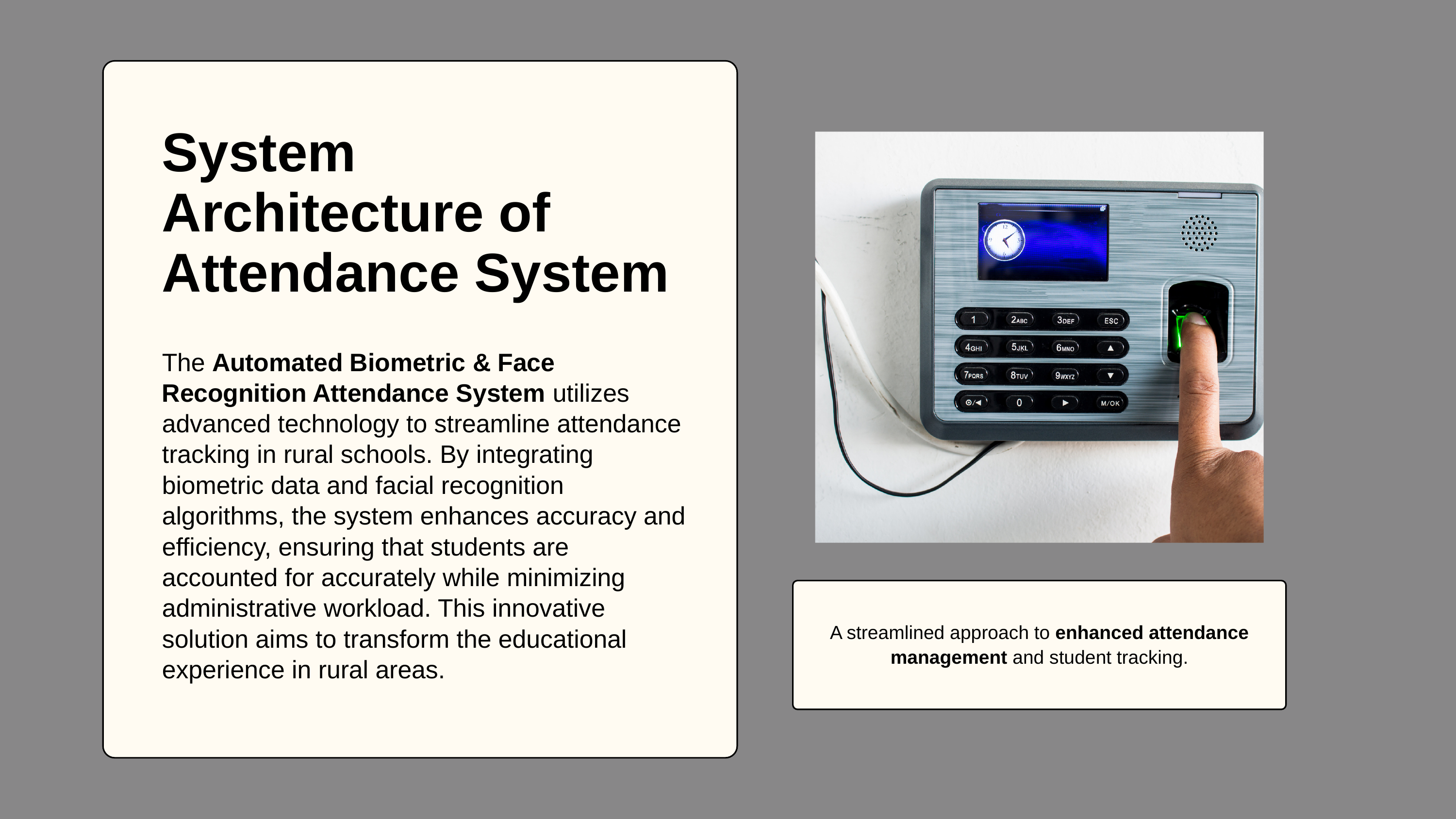

System Architecture of Attendance System
The Automated Biometric & Face Recognition Attendance System utilizes advanced technology to streamline attendance tracking in rural schools. By integrating biometric data and facial recognition algorithms, the system enhances accuracy and efficiency, ensuring that students are accounted for accurately while minimizing administrative workload. This innovative solution aims to transform the educational experience in rural areas.

A streamlined approach to enhanced attendance management and student tracking.